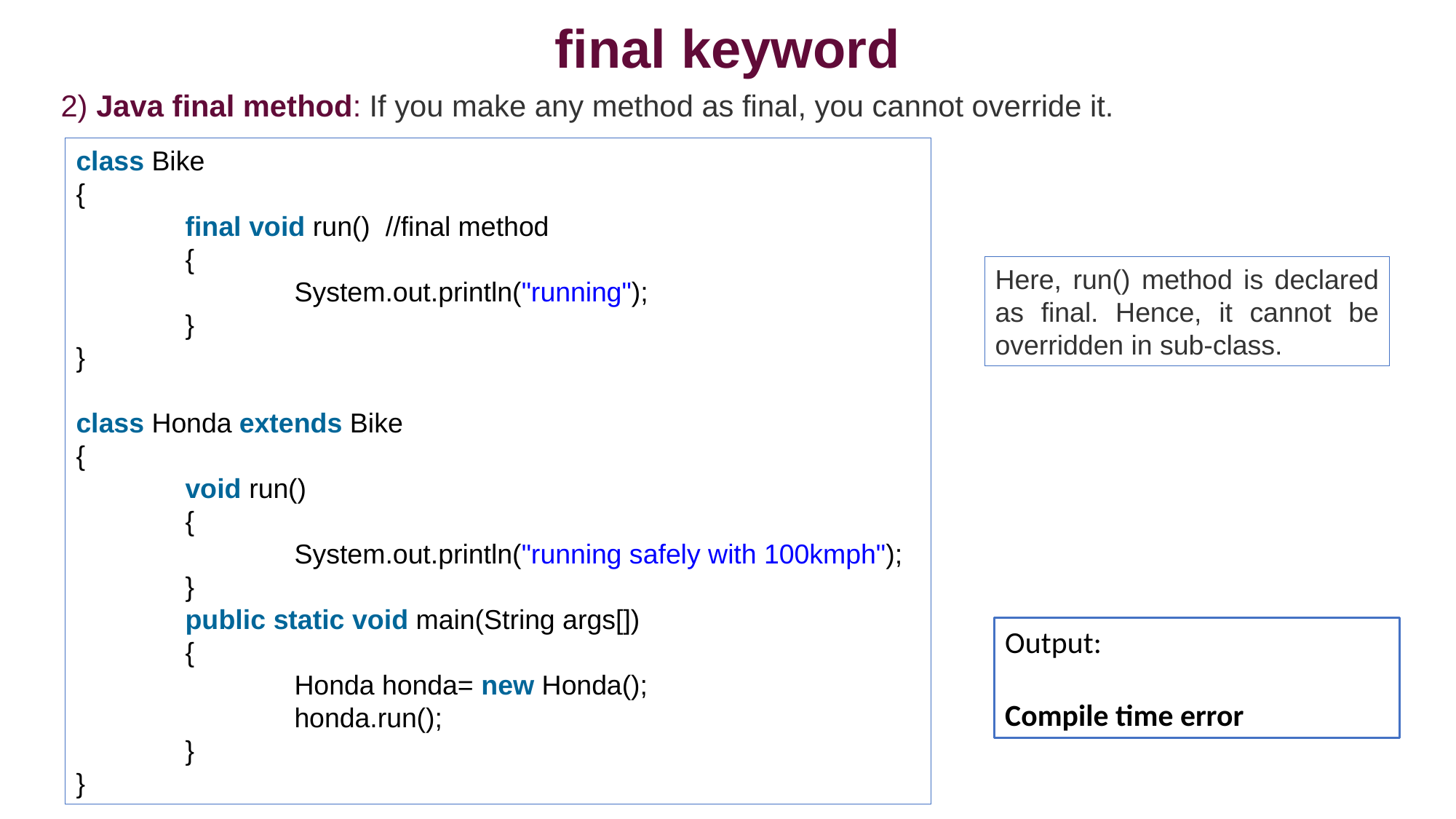

# final keyword

2) Java final method: If you make any method as final, you cannot override it.
class Bike
{
	final void run()  //final method
	{
		System.out.println("running");
	}
}

class Honda extends Bike
{
   	void run()
	{
		System.out.println("running safely with 100kmph");
	}
     	public static void main(String args[])
	{
   		Honda honda= new Honda();
   		honda.run();
   	}
}
Here, run() method is declared as final. Hence, it cannot be overridden in sub-class.
Output:

Compile time error